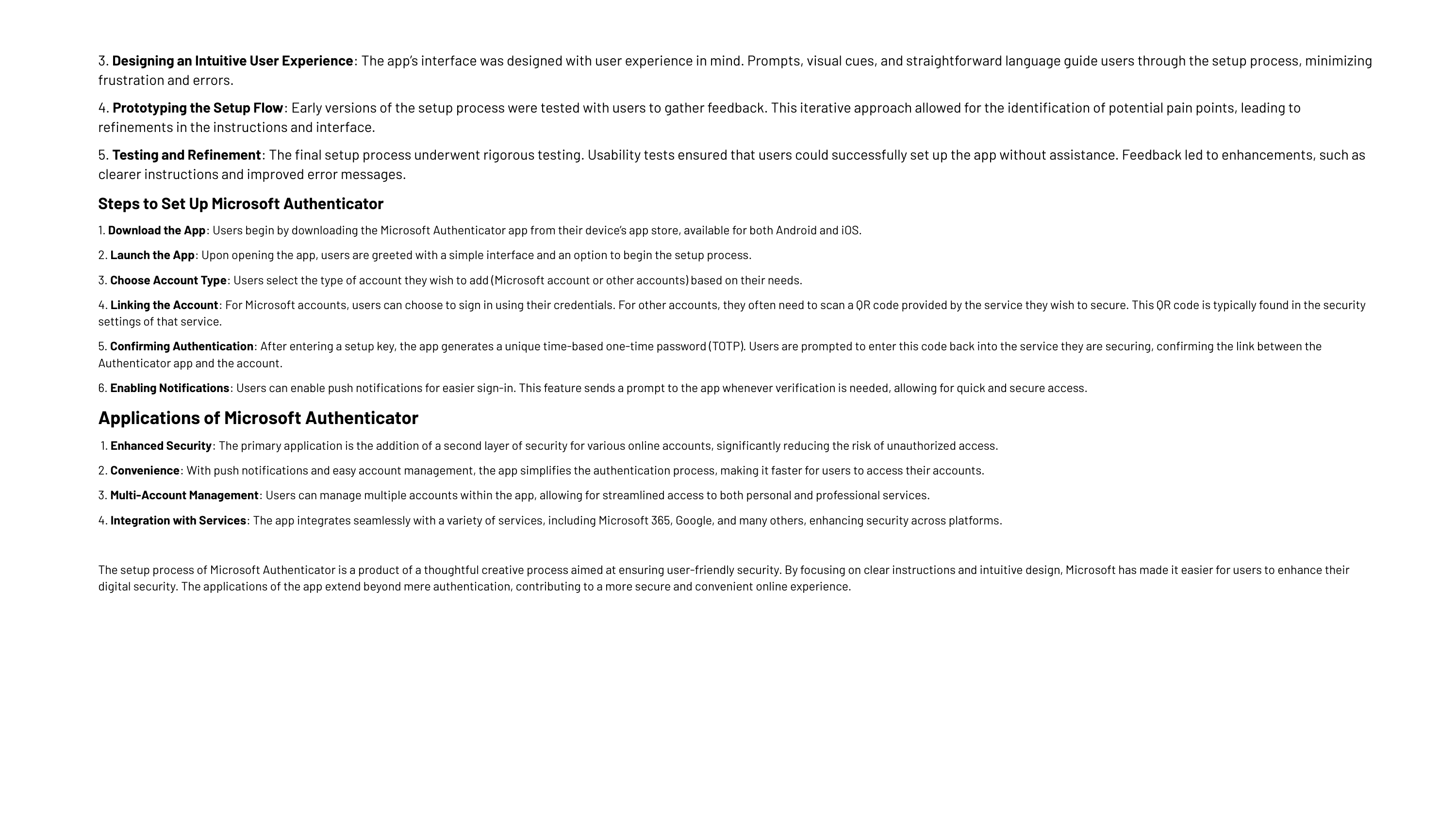

3. Designing an Intuitive User Experience: The app’s interface was designed with user experience in mind. Prompts, visual cues, and straightforward language guide users through the setup process, minimizing frustration and errors.
4. Prototyping the Setup Flow: Early versions of the setup process were tested with users to gather feedback. This iterative approach allowed for the identification of potential pain points, leading to refinements in the instructions and interface.
5. Testing and Refinement: The final setup process underwent rigorous testing. Usability tests ensured that users could successfully set up the app without assistance. Feedback led to enhancements, such as clearer instructions and improved error messages.
Steps to Set Up Microsoft Authenticator
1. Download the App: Users begin by downloading the Microsoft Authenticator app from their device’s app store, available for both Android and iOS.
2. Launch the App: Upon opening the app, users are greeted with a simple interface and an option to begin the setup process.
3. Choose Account Type: Users select the type of account they wish to add (Microsoft account or other accounts) based on their needs.
4. Linking the Account: For Microsoft accounts, users can choose to sign in using their credentials. For other accounts, they often need to scan a QR code provided by the service they wish to secure. This QR code is typically found in the security settings of that service.
5. Confirming Authentication: After entering a setup key, the app generates a unique time-based one-time password (TOTP). Users are prompted to enter this code back into the service they are securing, confirming the link between the Authenticator app and the account.
6. Enabling Notifications: Users can enable push notifications for easier sign-in. This feature sends a prompt to the app whenever verification is needed, allowing for quick and secure access.
Applications of Microsoft Authenticator
 1. Enhanced Security: The primary application is the addition of a second layer of security for various online accounts, significantly reducing the risk of unauthorized access.
2. Convenience: With push notifications and easy account management, the app simplifies the authentication process, making it faster for users to access their accounts.
3. Multi-Account Management: Users can manage multiple accounts within the app, allowing for streamlined access to both personal and professional services.
4. Integration with Services: The app integrates seamlessly with a variety of services, including Microsoft 365, Google, and many others, enhancing security across platforms.

The setup process of Microsoft Authenticator is a product of a thoughtful creative process aimed at ensuring user-friendly security. By focusing on clear instructions and intuitive design, Microsoft has made it easier for users to enhance their digital security. The applications of the app extend beyond mere authentication, contributing to a more secure and convenient online experience.